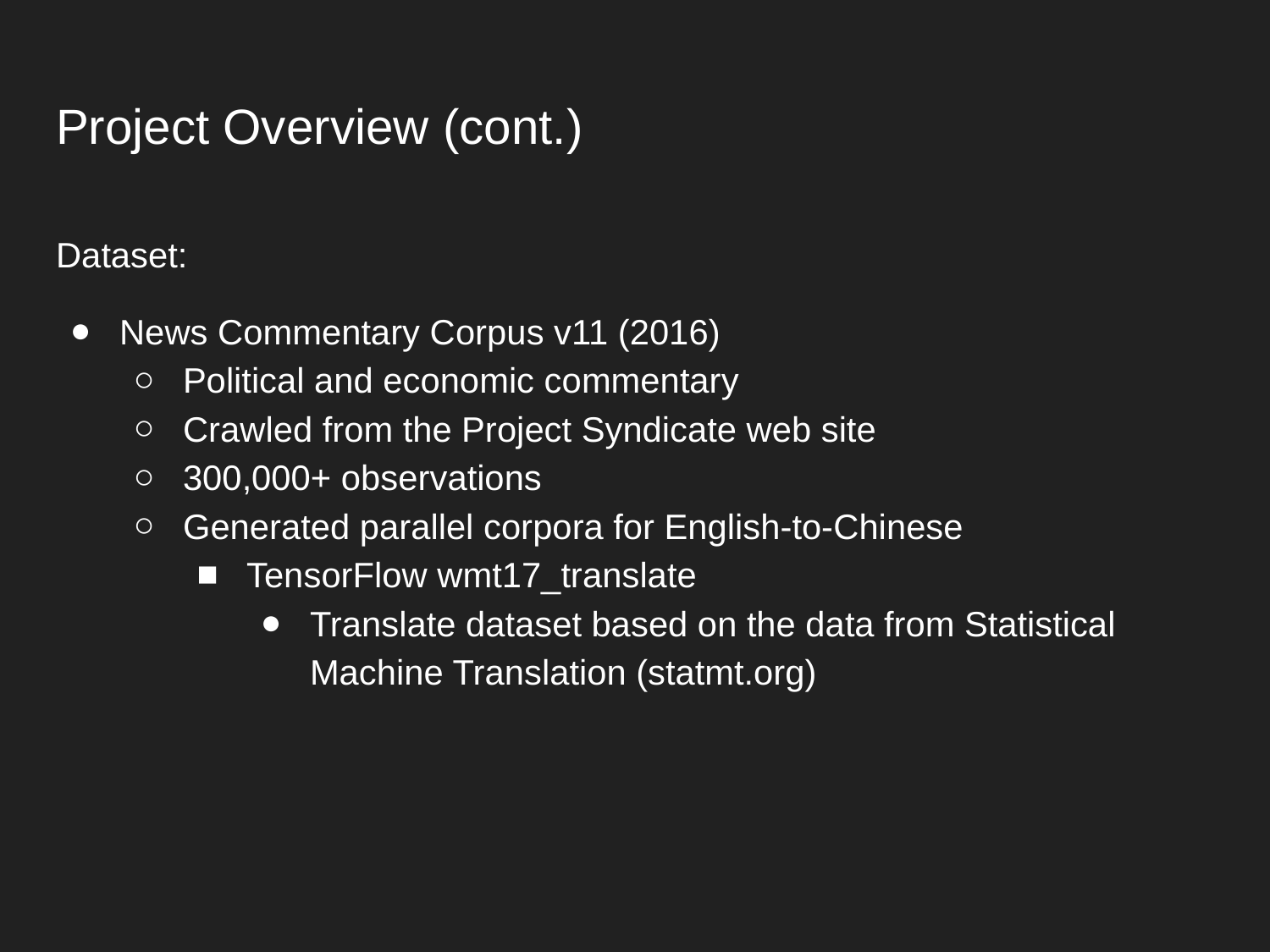

# Project Overview (cont.)
Dataset:
News Commentary Corpus v11 (2016)
Political and economic commentary
Crawled from the Project Syndicate web site
300,000+ observations
Generated parallel corpora for English-to-Chinese
TensorFlow wmt17_translate
Translate dataset based on the data from Statistical Machine Translation (statmt.org)